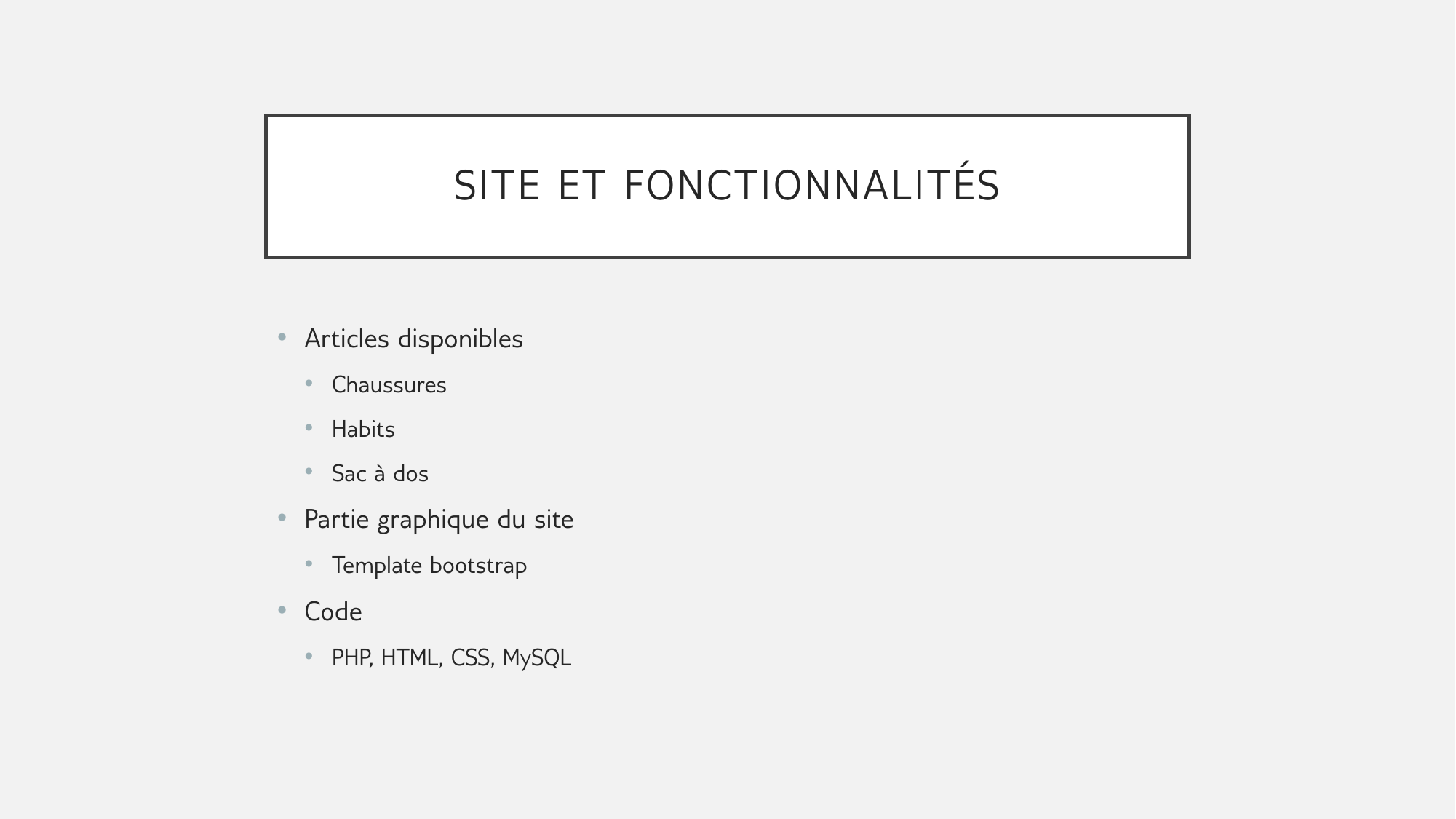

# Site et fonctionnalités
Articles disponibles
Chaussures
Habits
Sac à dos
Partie graphique du site
Template bootstrap
Code
PHP, HTML, CSS, MySQL